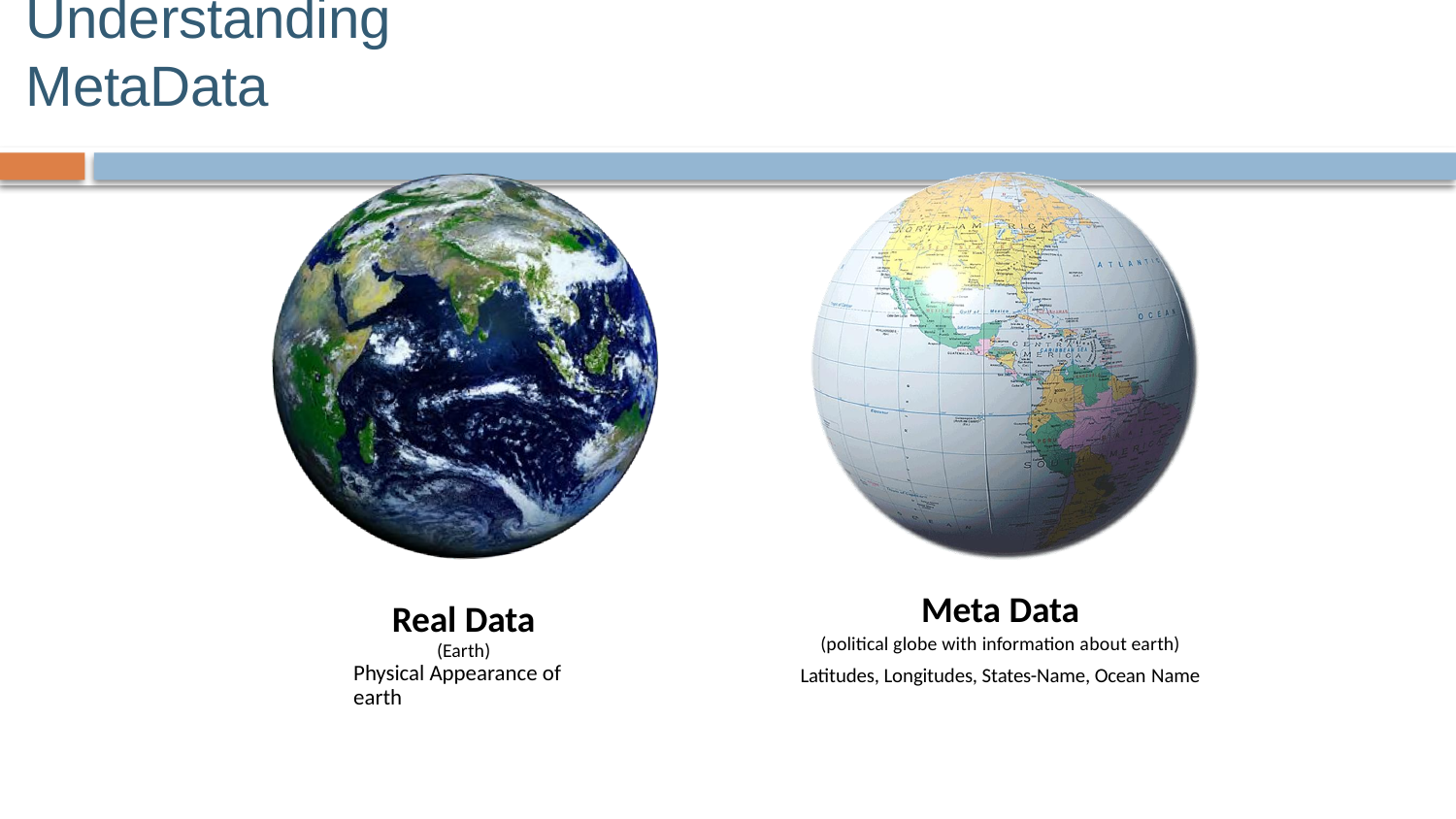

# Understanding MetaData

Meta Data
(political globe with information about earth)
Latitudes, Longitudes, States-Name, Ocean Name
Real Data
(Earth)
Physical Appearance of earth